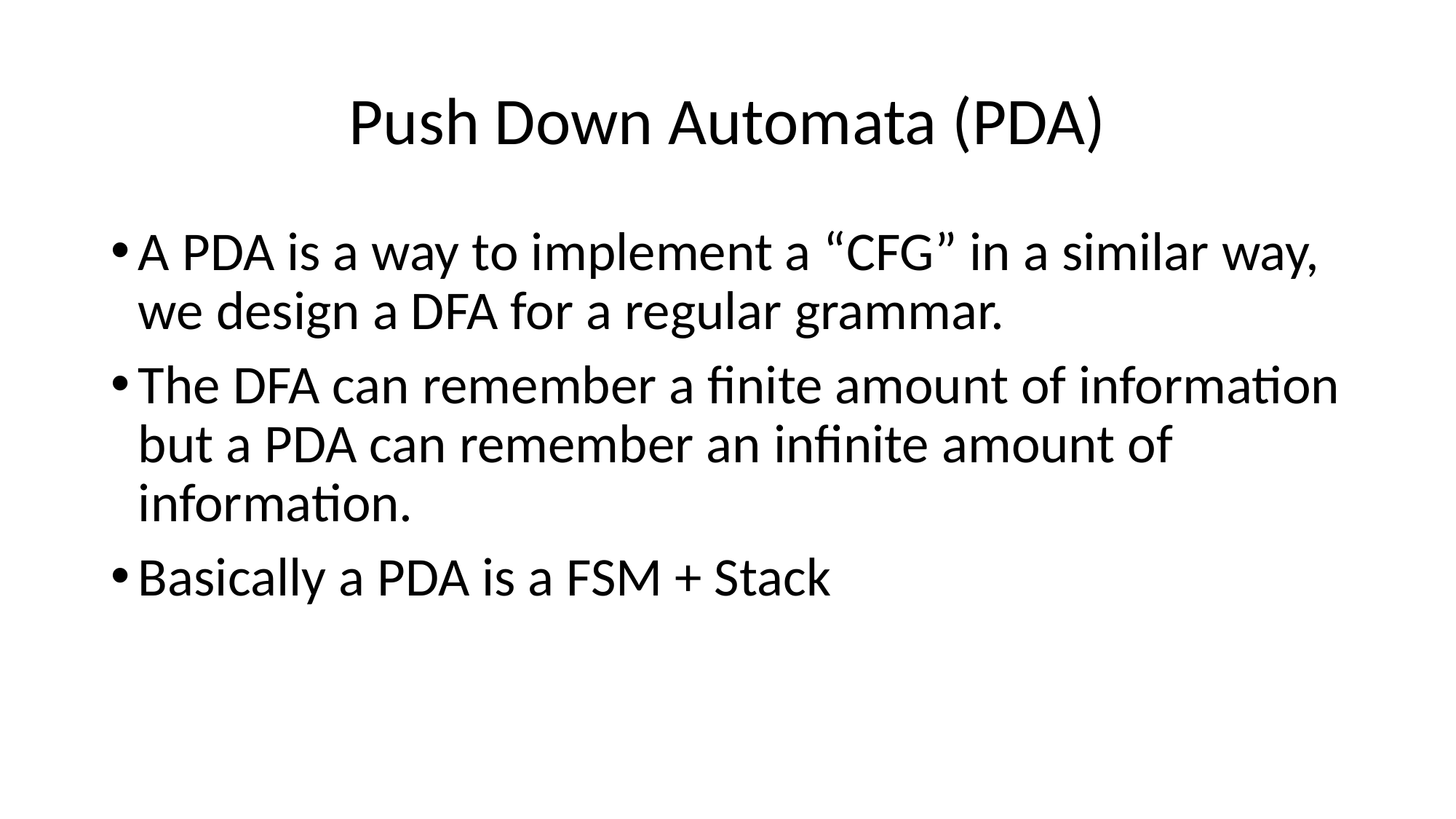

# Push Down Automata (PDA)
A PDA is a way to implement a “CFG” in a similar way, we design a DFA for a regular grammar.
The DFA can remember a finite amount of information but a PDA can remember an infinite amount of information.
Basically a PDA is a FSM + Stack